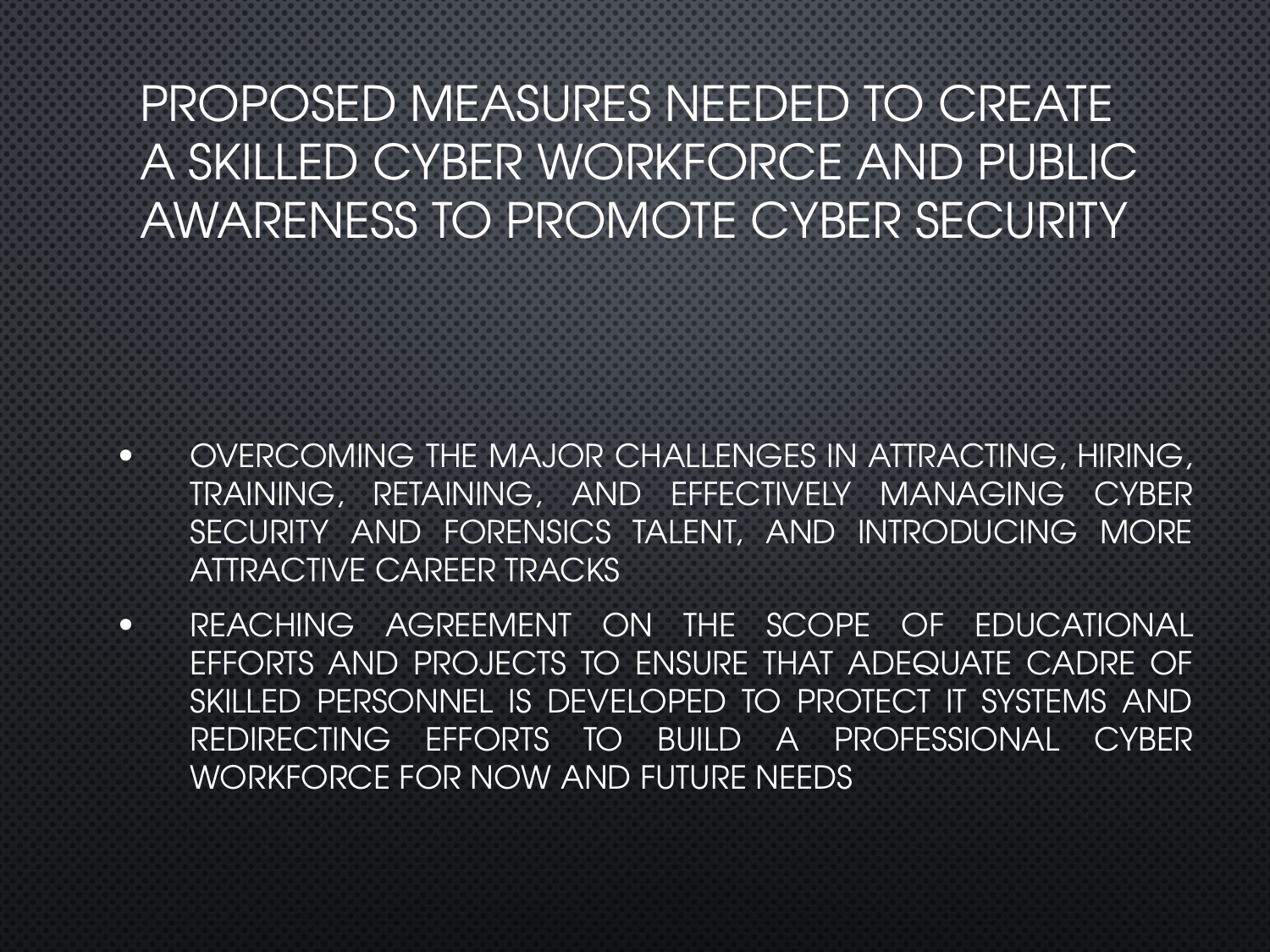

# Proposed measures needed to create a skilled cyber workforce and public awareness to promote cyber security
Overcoming the major challenges in attracting, hiring, training, retaining, and effectively managing cyber security and forensics talent, and introducing more attractive career tracks
Reaching agreement on the scope of educational efforts and projects to ensure that adequate cadre of skilled personnel is developed to protect IT systems and redirecting efforts to build a professional cyber workforce for now and future needs